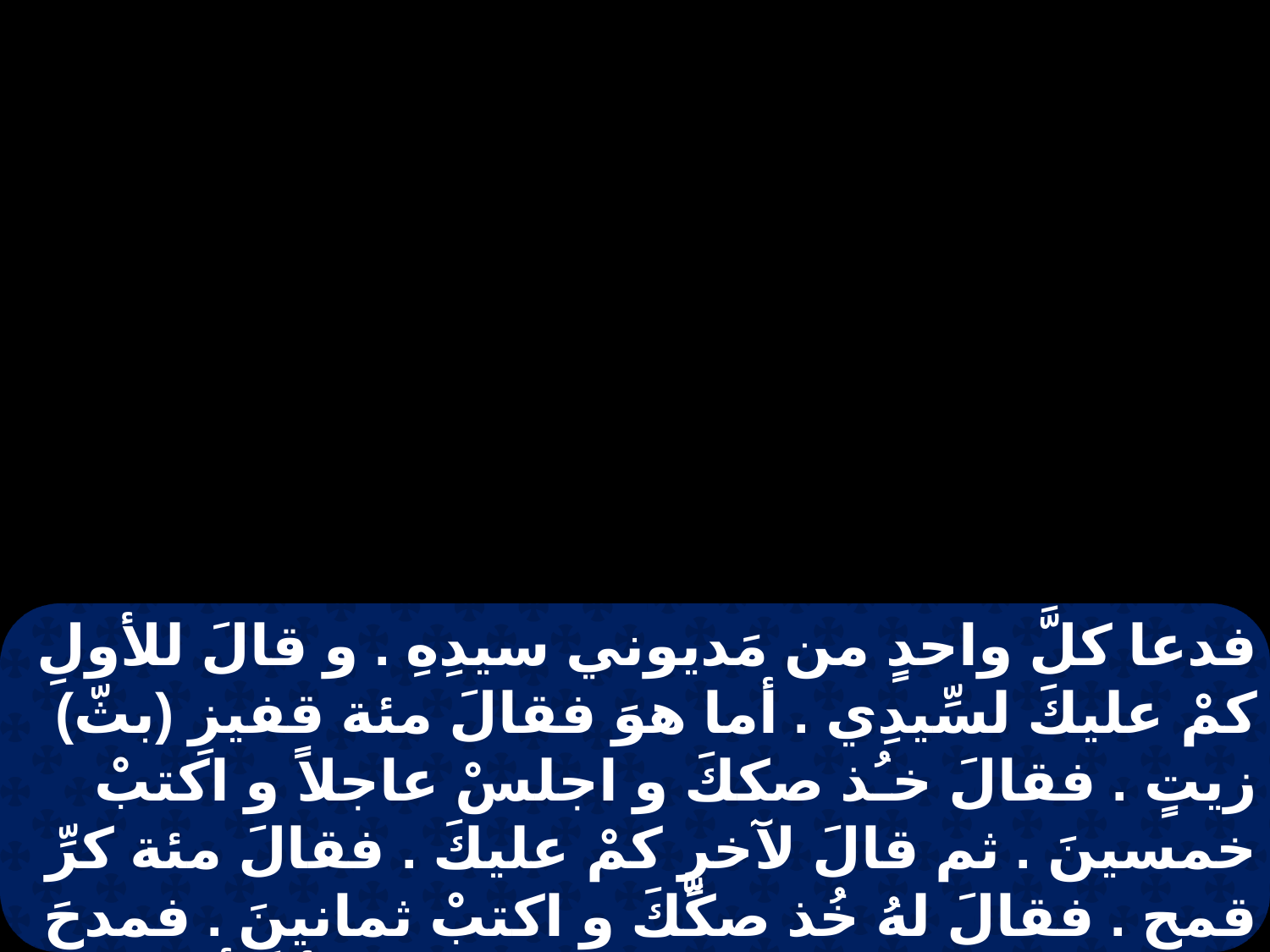

فدعا كلَّ واحدٍ من مَديوني سيدِهِ . و قالَ للأولِ كمْ عليكَ لسِّيدِي . أما هوَ فقالَ مئة قفيزِ (بثّ) زيتٍ . فقالَ خـُذ صككَ و اجلسْ عاجلاً و اكتبْ خمسينَ . ثم قالَ لآخرٍ كمْ عليكَ . فقالَ مئة كرِّ قمحٍ . فقالَ لهُ خُذ صكَّكَ و اكتبْ ثمانينَ . فمدحَ السيدُ وكيلَ الظلمِ إذ بحكمةٍ صَنعَ . لأنَّ أبناءَ هذا الدهرِ أحكَمَ من أبناءِ النورِ في جيلِهم .